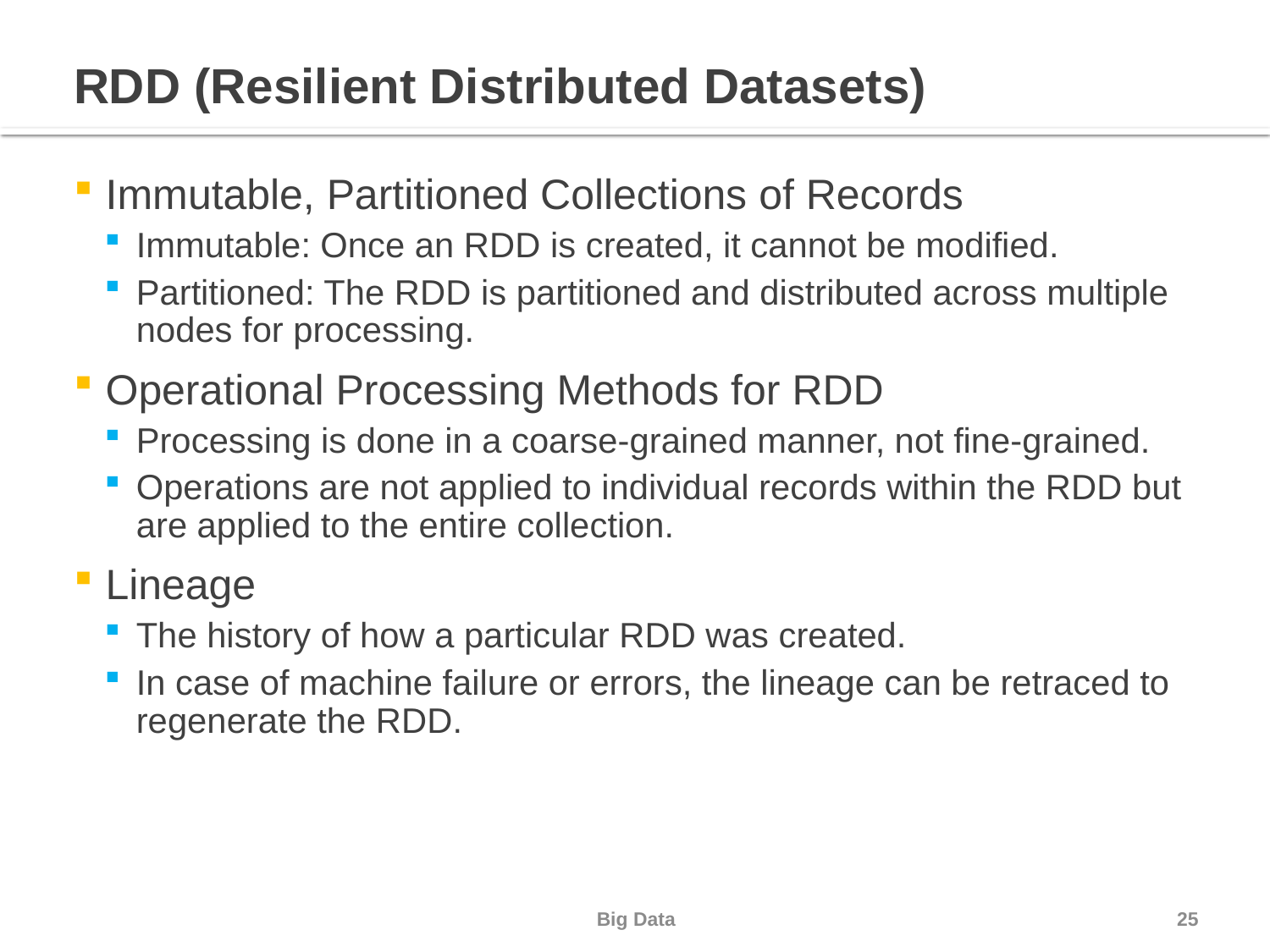

# RDD (Resilient Distributed Datasets)
Immutable, Partitioned Collections of Records
Immutable: Once an RDD is created, it cannot be modified.
Partitioned: The RDD is partitioned and distributed across multiple nodes for processing.
Operational Processing Methods for RDD
Processing is done in a coarse-grained manner, not fine-grained.
Operations are not applied to individual records within the RDD but are applied to the entire collection.
Lineage
The history of how a particular RDD was created.
In case of machine failure or errors, the lineage can be retraced to regenerate the RDD.

Big Data
25